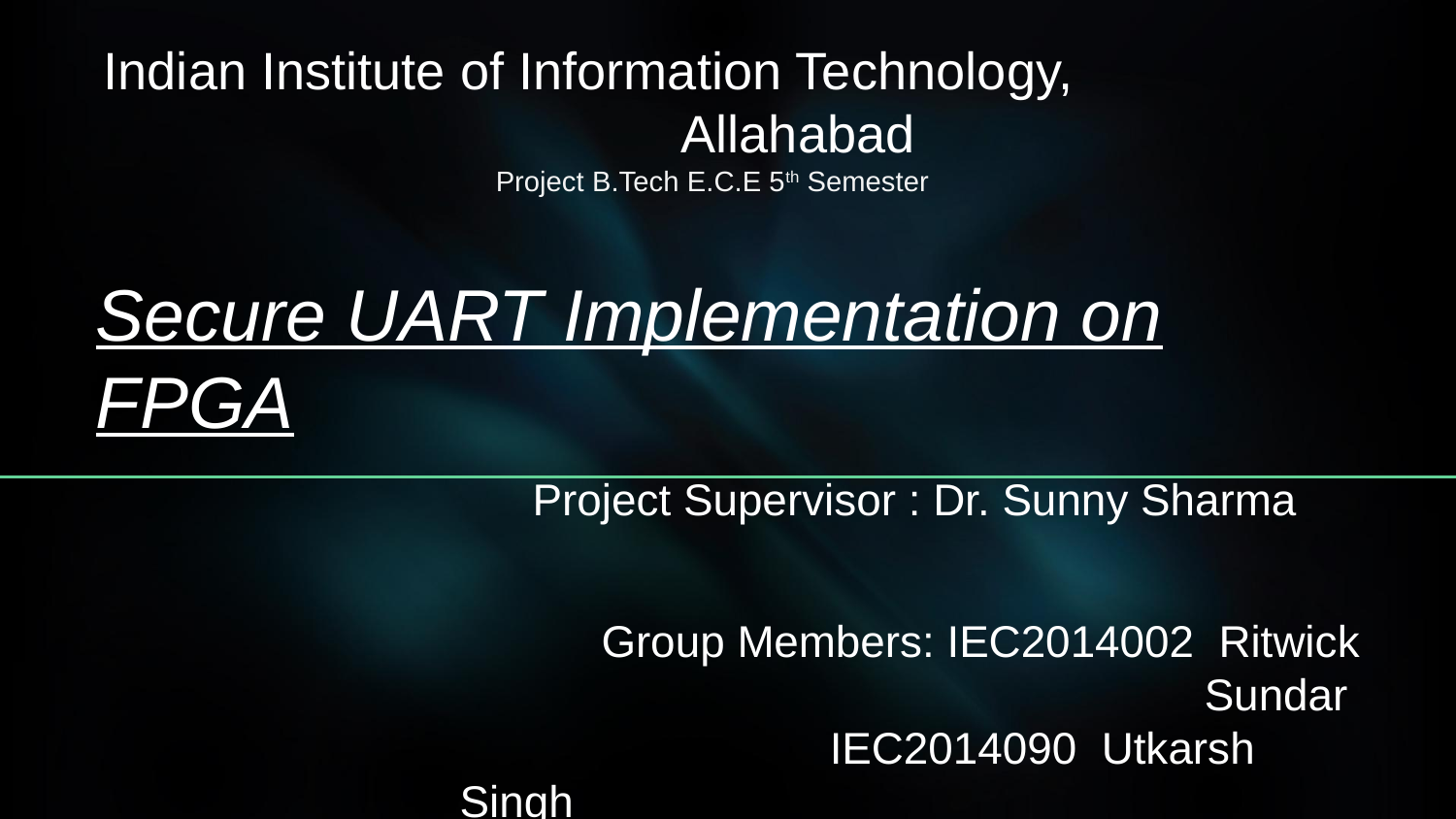

Indian Institute of Information Technology,                              Allahabad
Project B.Tech E.C.E 5th Semester
# Secure UART Implementation on FPGA
			Project Supervisor : Dr. Sunny Sharma

   Group Members: IEC2014002  Ritwick Sundar
                        IEC2014090  Utkarsh Singh
                                                        IEC2014097   Kshitij Garg